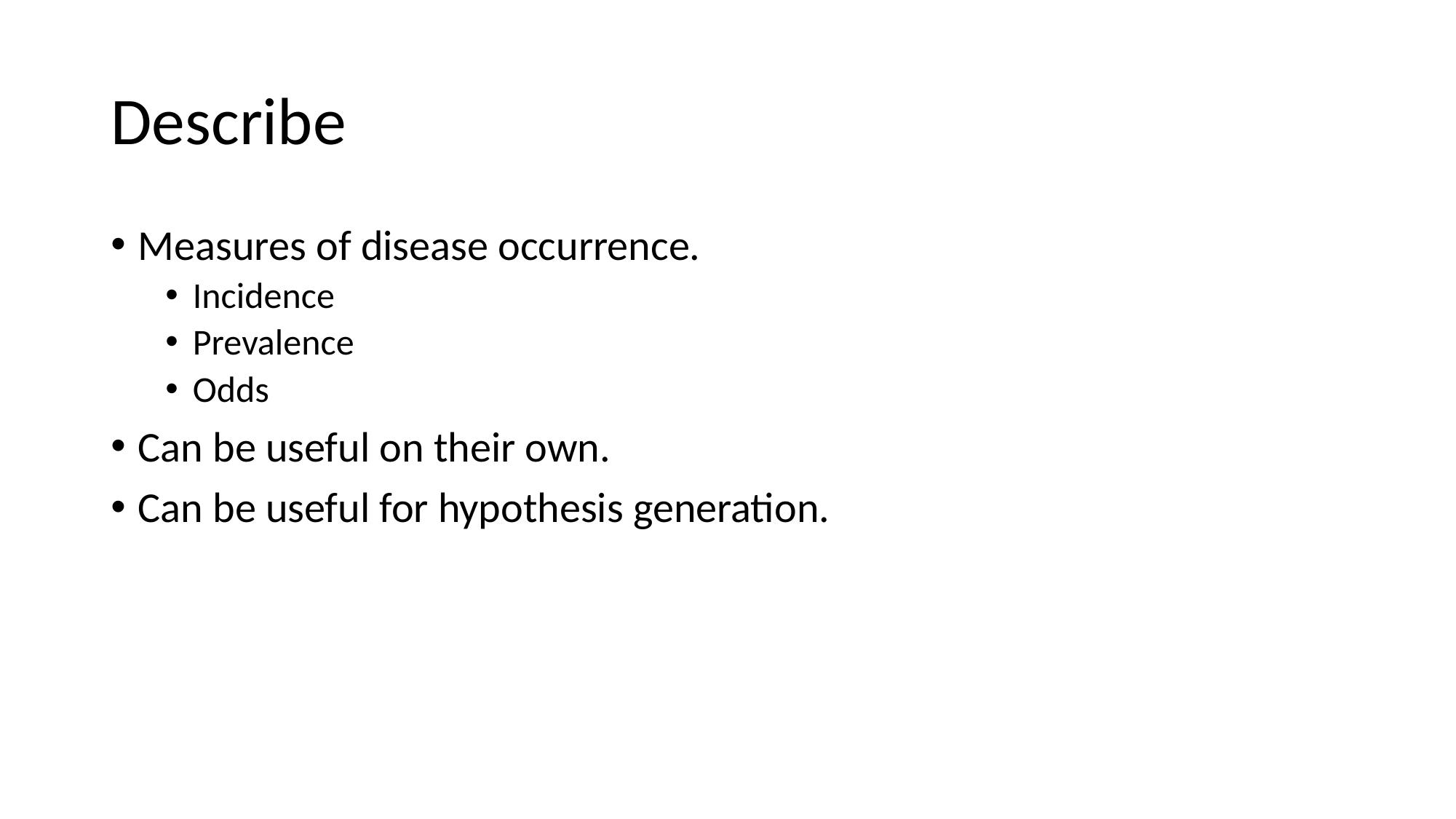

# Describe
Measures of disease occurrence.
Incidence
Prevalence
Odds
Can be useful on their own.
Can be useful for hypothesis generation.